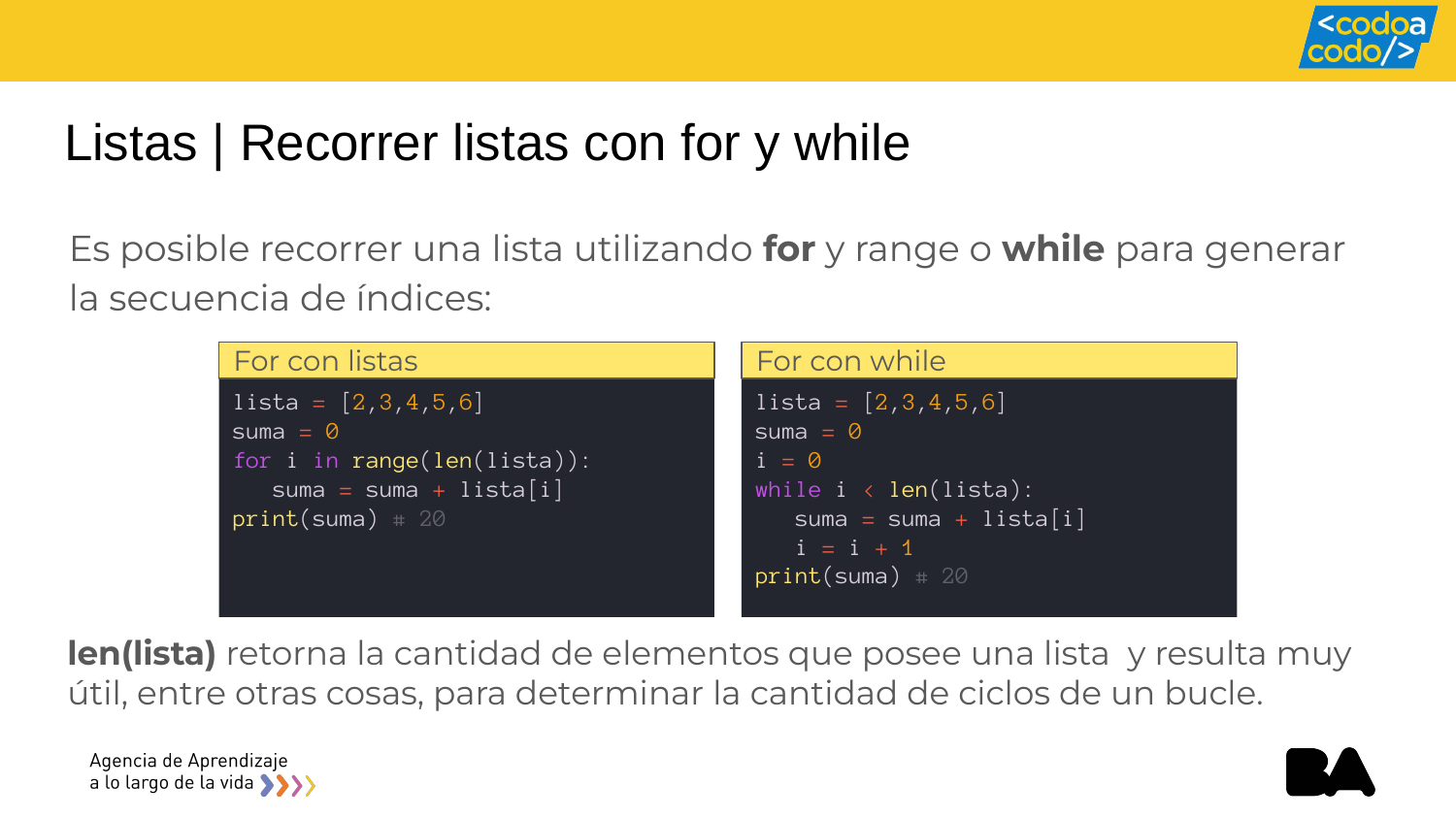

# Listas | Recorrer listas con for y while
Es posible recorrer una lista utilizando for y range o while para generar la secuencia de índices:
For con listas
For con while
lista = [2,3,4,5,6]
suma = 0
for i in range(len(lista)):
   suma = suma + lista[i]
print(suma) # 20

lista = [2,3,4,5,6]
suma = 0
i = 0
while i < len(lista):
   suma = suma + lista[i]
   i = i + 1
print(suma) # 20

len(lista) retorna la cantidad de elementos que posee una lista  y resulta muy útil, entre otras cosas, para determinar la cantidad de ciclos de un bucle.